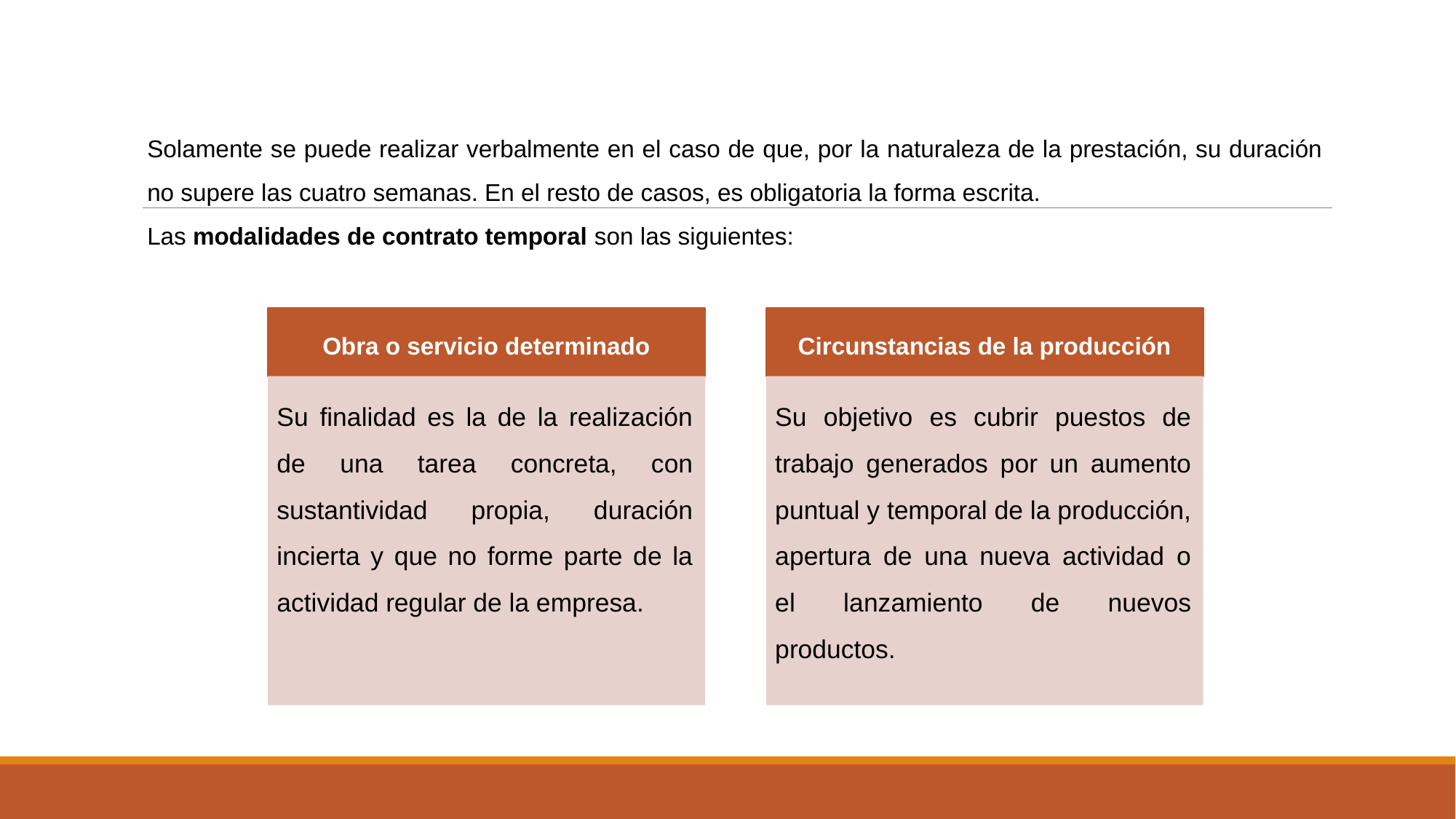

Solamente se puede realizar verbalmente en el caso de que, por la naturaleza de la prestación, su duración no supere las cuatro semanas. En el resto de casos, es obligatoria la forma escrita.
Las modalidades de contrato temporal son las siguientes:
Obra o servicio determinado
Circunstancias de la producción
Su finalidad es la de la realización de una tarea concreta, con sustantividad propia, duración incierta y que no forme parte de la actividad regular de la empresa.
Su objetivo es cubrir puestos de trabajo generados por un aumento puntual y temporal de la producción, apertura de una nueva actividad o el lanzamiento de nuevos productos.